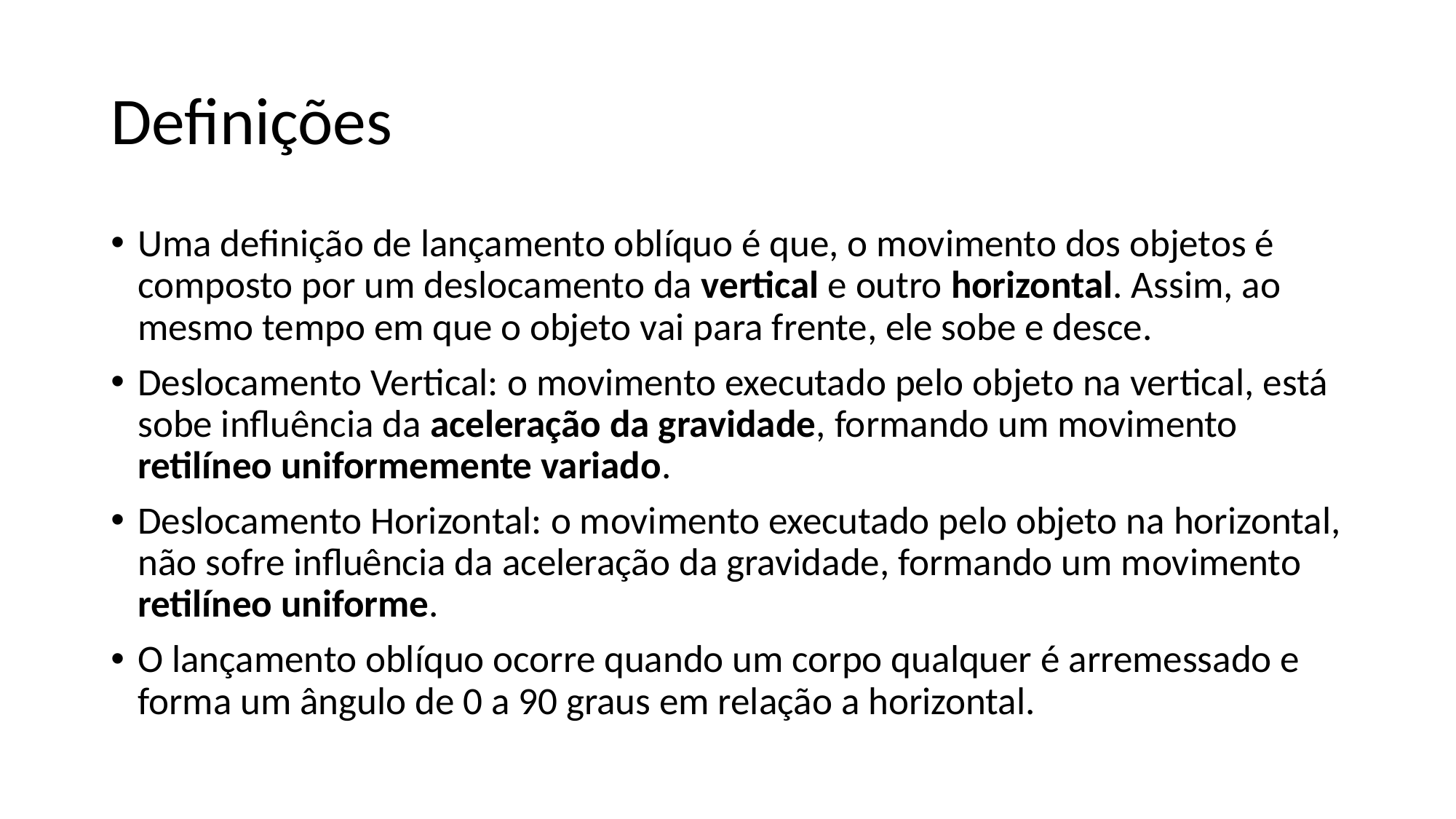

# Definições
Uma definição de lançamento oblíquo é que, o movimento dos objetos é composto por um deslocamento da vertical e outro horizontal. Assim, ao mesmo tempo em que o objeto vai para frente, ele sobe e desce.
Deslocamento Vertical: o movimento executado pelo objeto na vertical, está sobe influência da aceleração da gravidade, formando um movimento retilíneo uniformemente variado.
Deslocamento Horizontal: o movimento executado pelo objeto na horizontal, não sofre influência da aceleração da gravidade, formando um movimento retilíneo uniforme.
O lançamento oblíquo ocorre quando um corpo qualquer é arremessado e forma um ângulo de 0 a 90 graus em relação a horizontal.